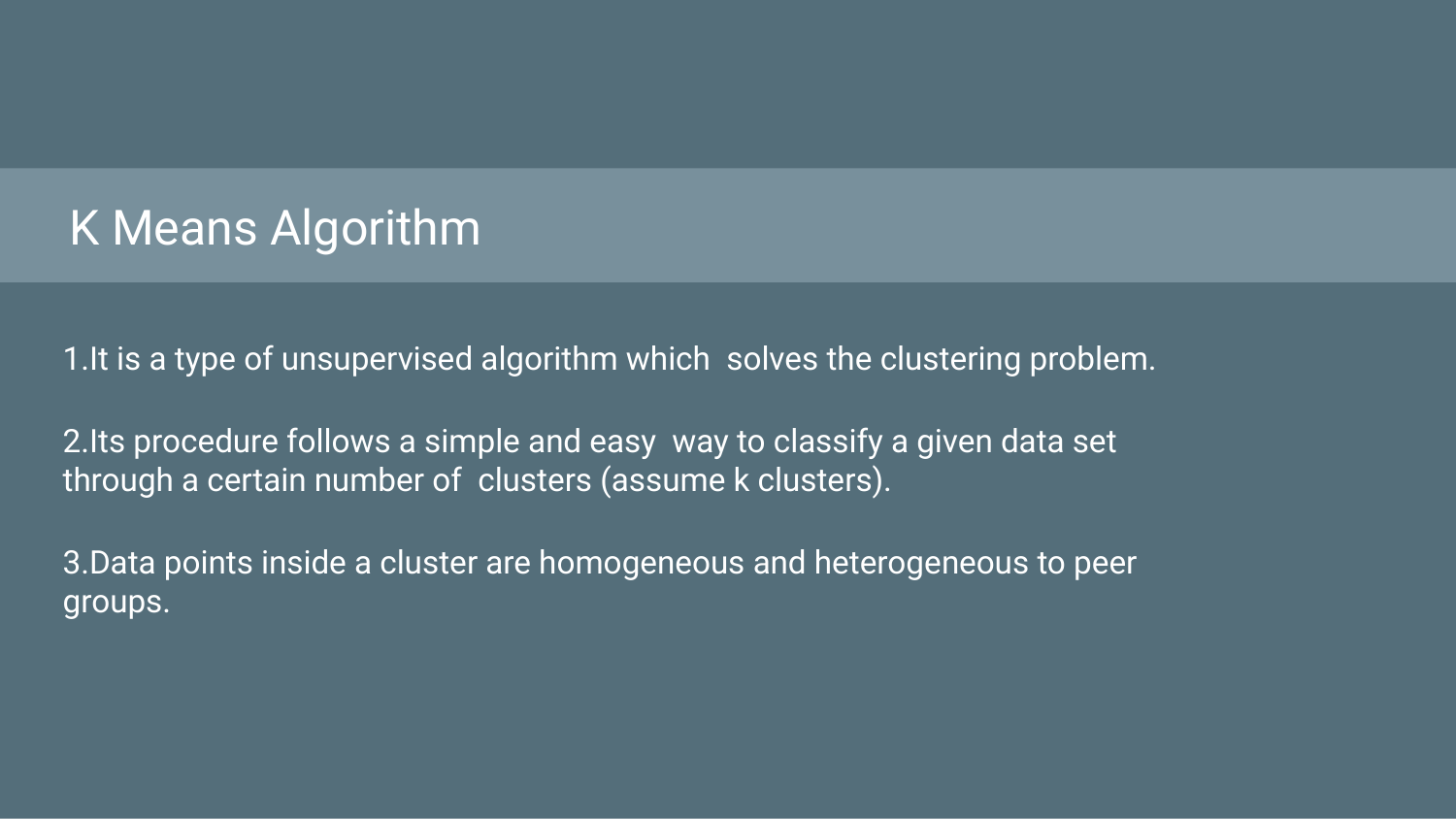

K Means Algorithm
1.It is a type of unsupervised algorithm which  solves the clustering problem.

2.Its procedure follows a simple and easy  way to classify a given data set through a certain number of  clusters (assume k clusters).

3.Data points inside a cluster are homogeneous and heterogeneous to peer groups.